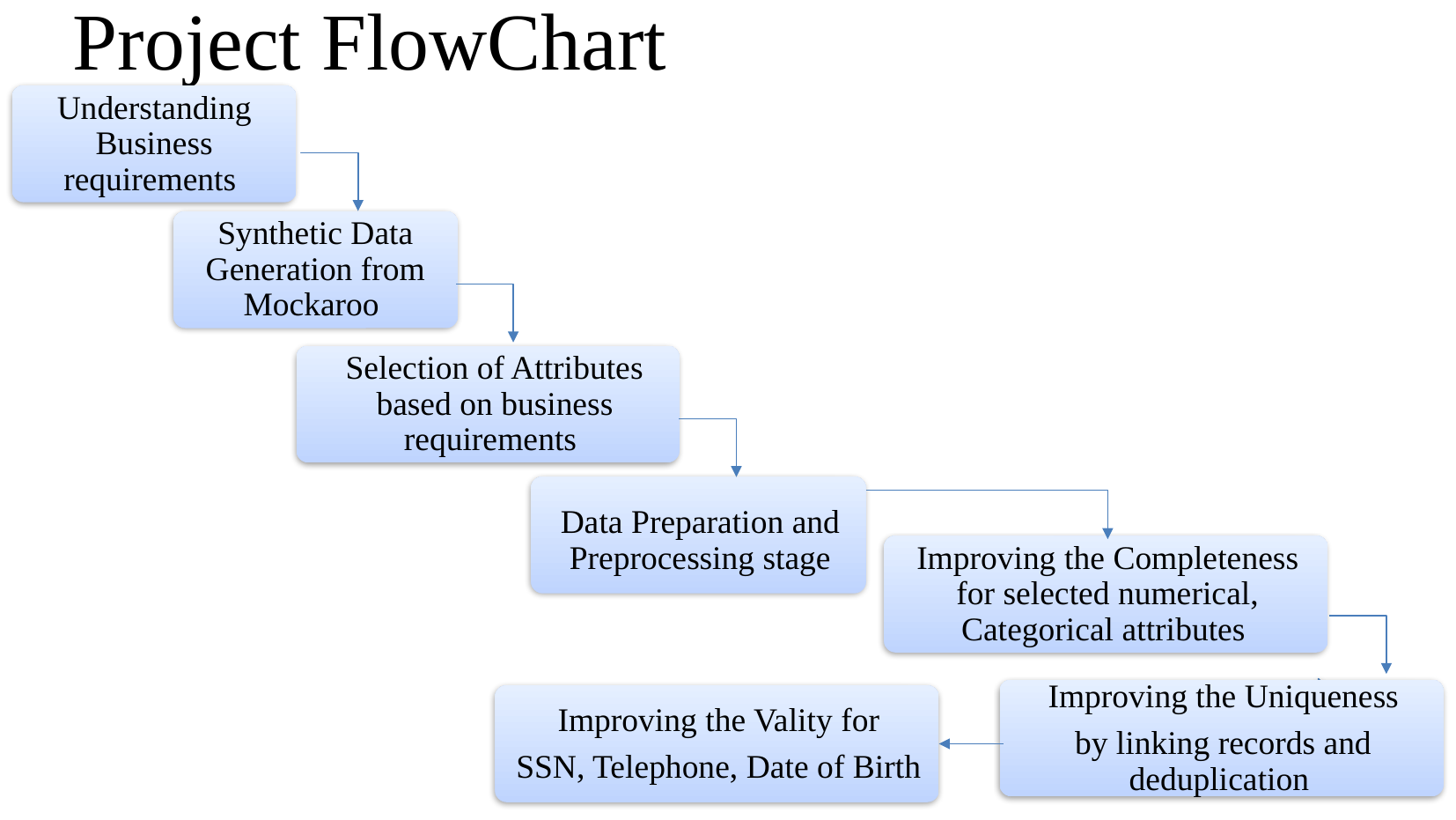

# Project FlowChart

Understanding Business requirements

Synthetic Data Generation from Mockaroo

Selection of Attributes based on business requirements

Data Preparation and Preprocessing stage

Improving the Completeness for selected numerical, Categorical attributes

Improving the Uniqueness
by linking records and deduplication

Improving the Vality for
SSN, Telephone, Date of Birth